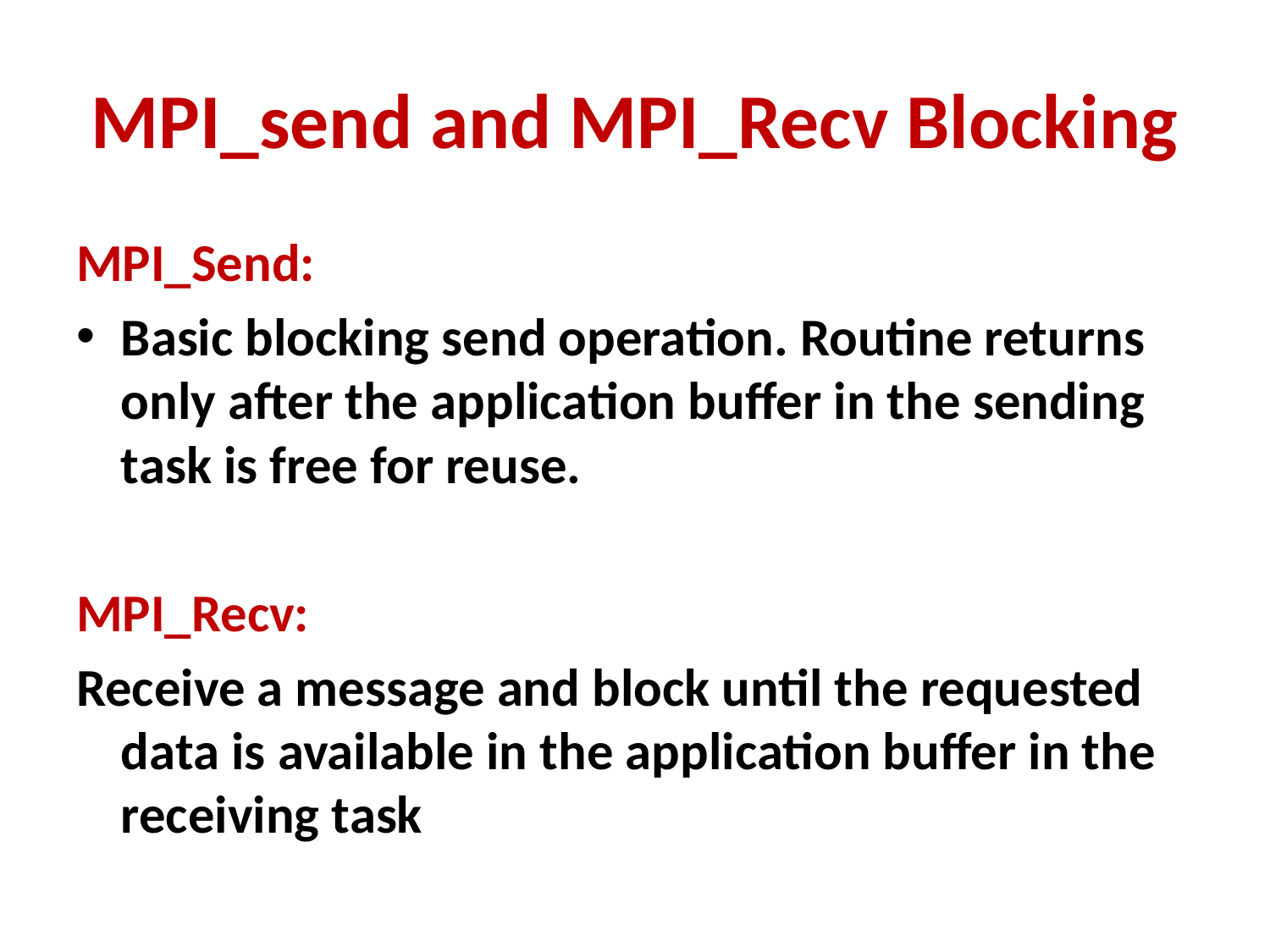

# MPI_send and MPI_Recv Blocking
MPI_Send:
Basic blocking send operation. Routine returns only after the application buffer in the sending task is free for reuse.

MPI_Recv:
Receive a message and block until the requested data is available in the application buffer in the receiving task